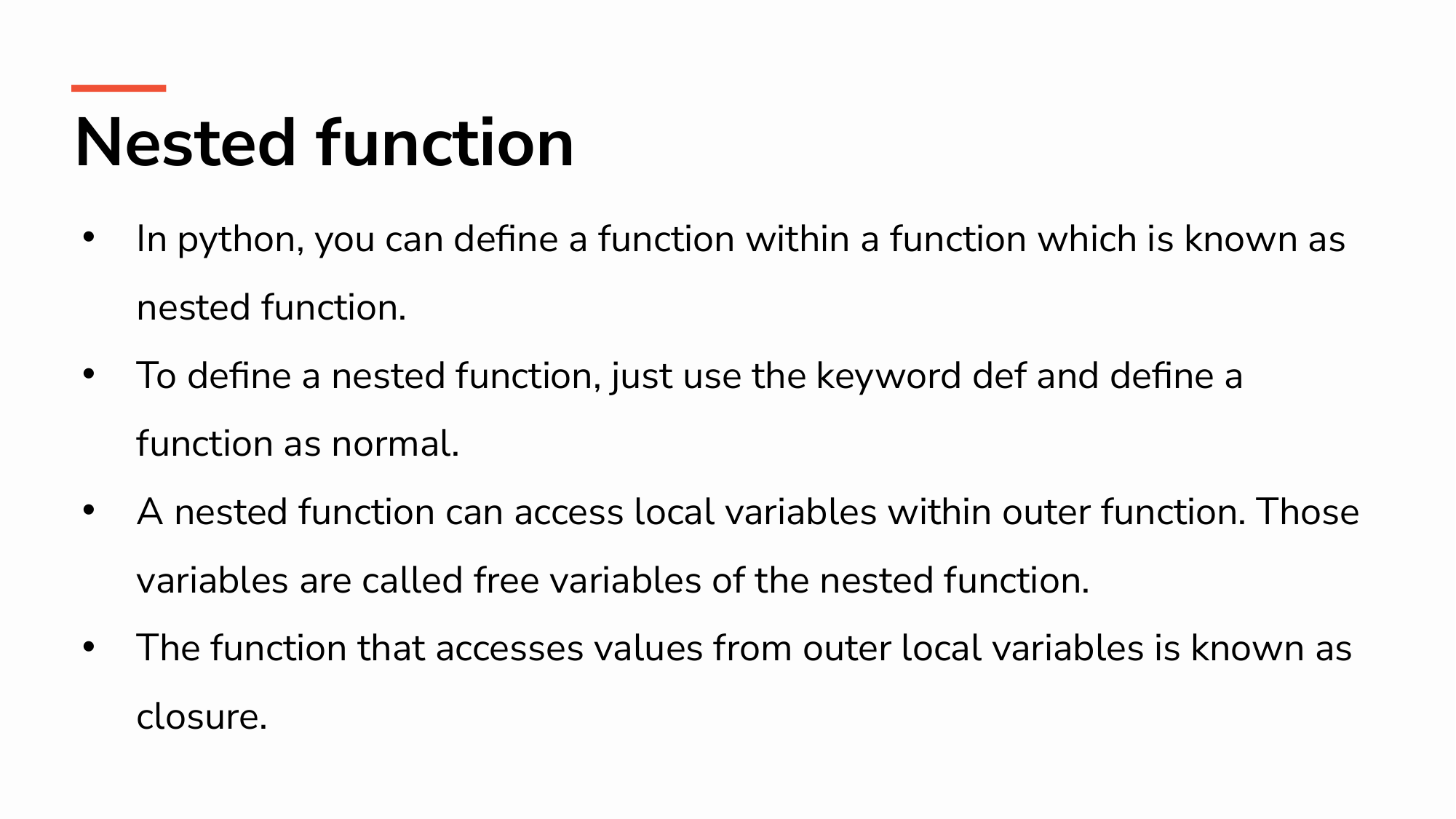

Nested function
In python, you can define a function within a function which is known as nested function.
To define a nested function, just use the keyword def and define a function as normal.
A nested function can access local variables within outer function. Those variables are called free variables of the nested function.
The function that accesses values from outer local variables is known as closure.